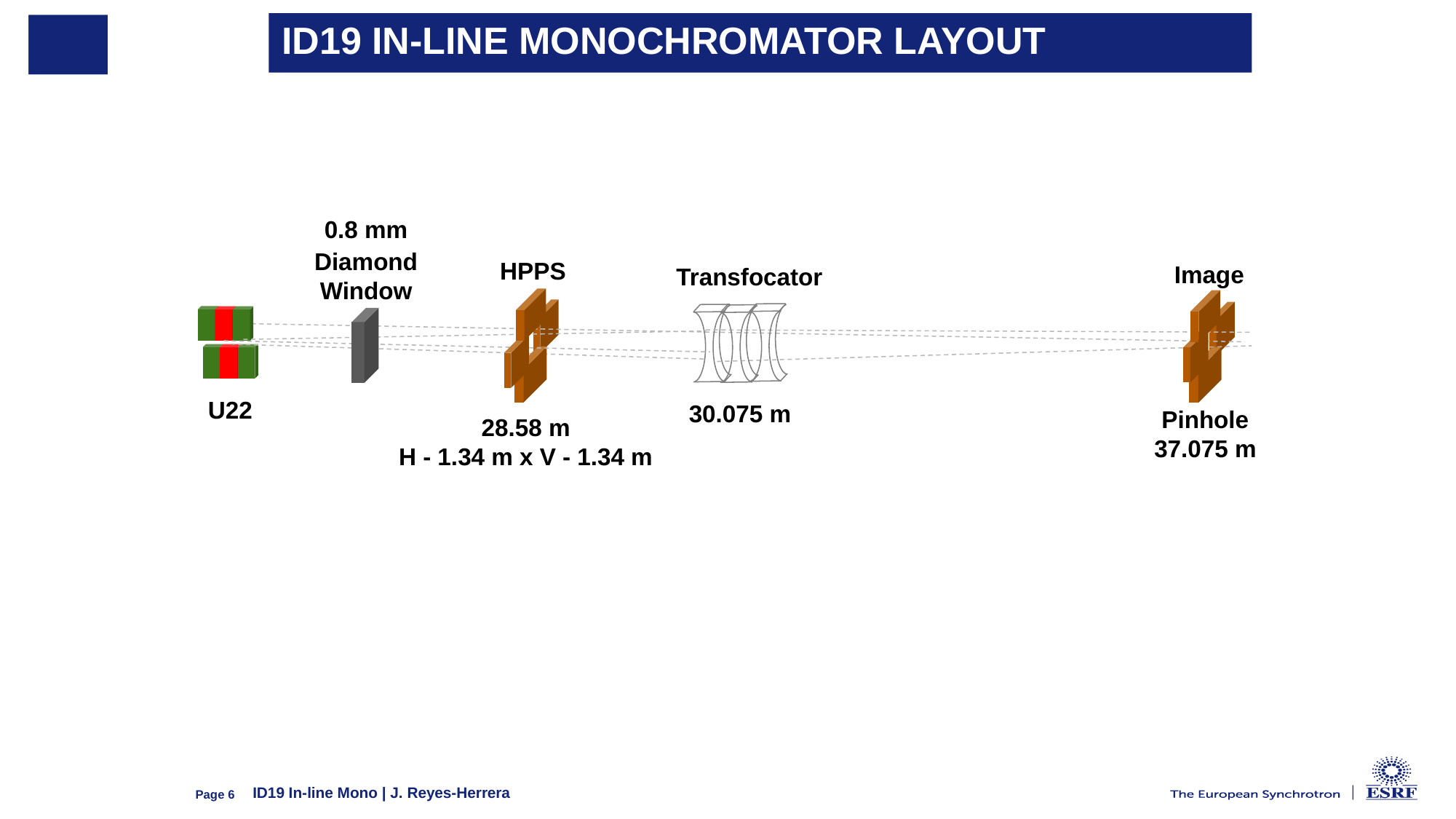

# ID19 In-line Monochromator layout
0.8 mm
Diamond
Window
HPPS
Image
Transfocator

U22
30.075 m
Pinhole
37.075 m
28.58 m
H - 1.34 m x V - 1.34 m
ID19 In-line Mono | J. Reyes-Herrera
Page 6